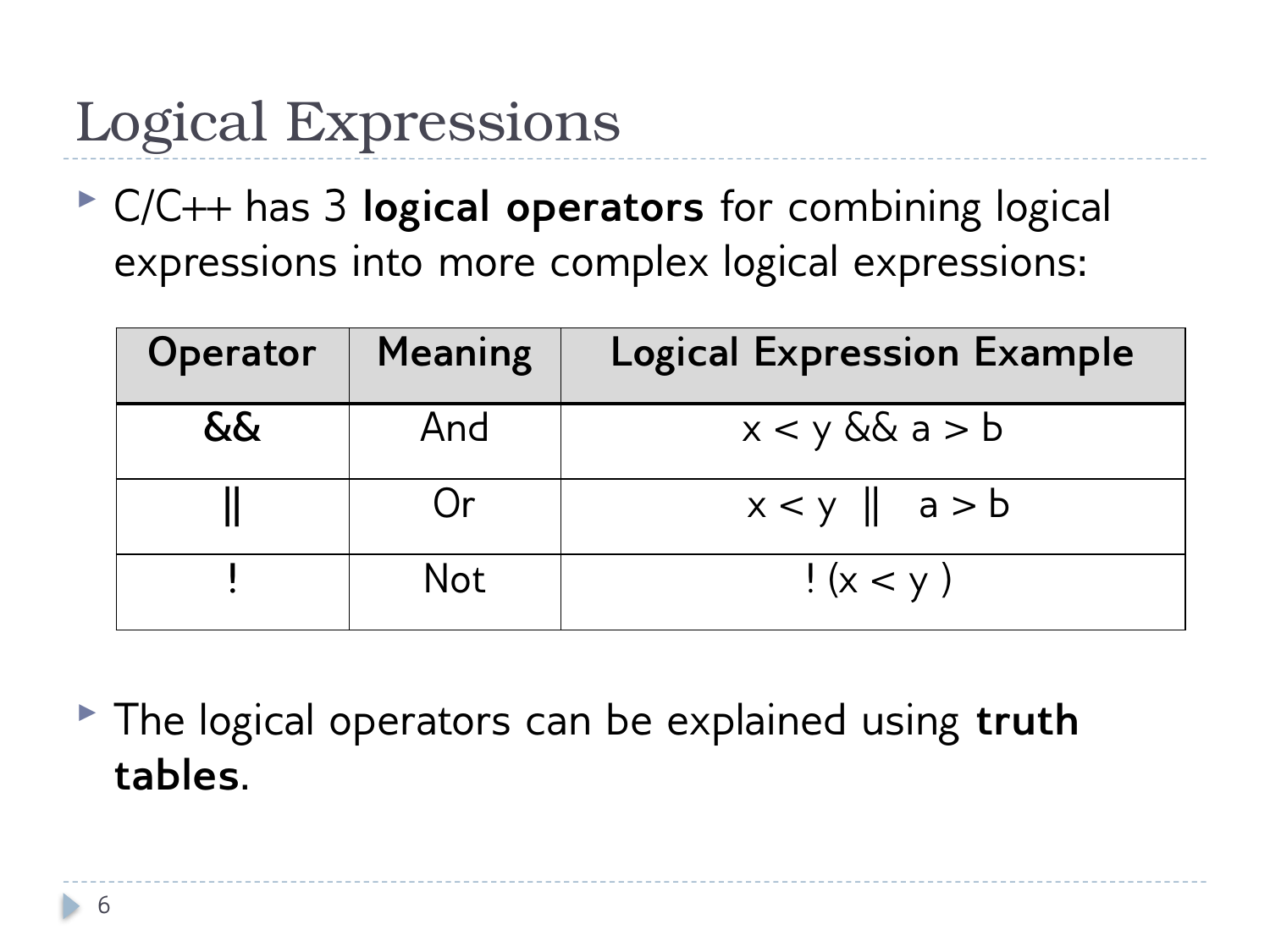

# Logical Expressions
C/C++ has 3 logical operators for combining logical expressions into more complex logical expressions:

The logical operators can be explained using truth tables.

| Operator | Meaning | Logical Expression Example |
| --- | --- | --- |
| && | And | x < y && a > b |
| || | Or | x < y || a > b |
| ! | Not | ! (x < y ) |
6